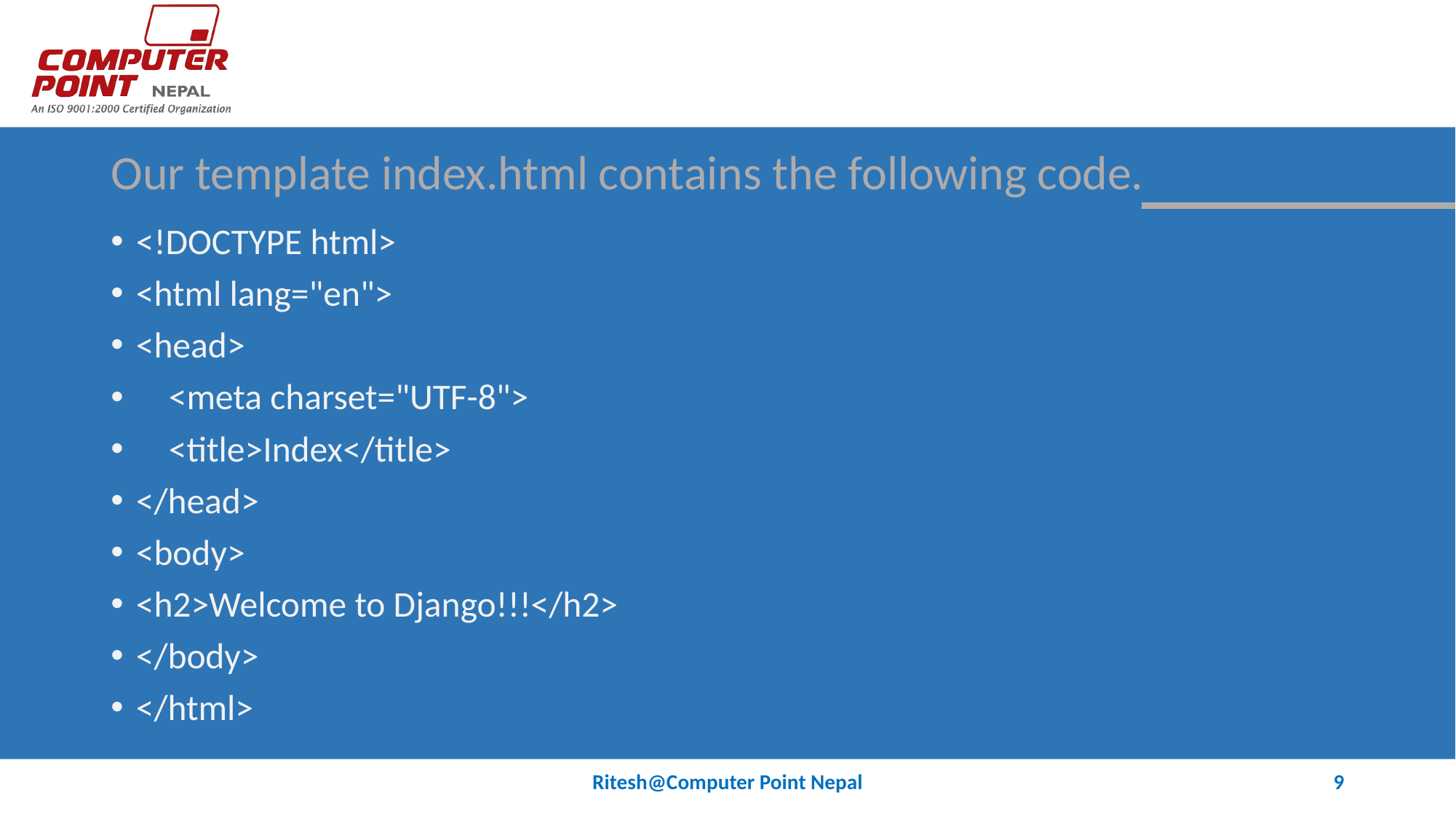

# Our template index.html contains the following code.
<!DOCTYPE html>
<html lang="en">
<head>
    <meta charset="UTF-8">
    <title>Index</title>
</head>
<body>
<h2>Welcome to Django!!!</h2>
</body>
</html>

Ritesh@Computer Point Nepal

9